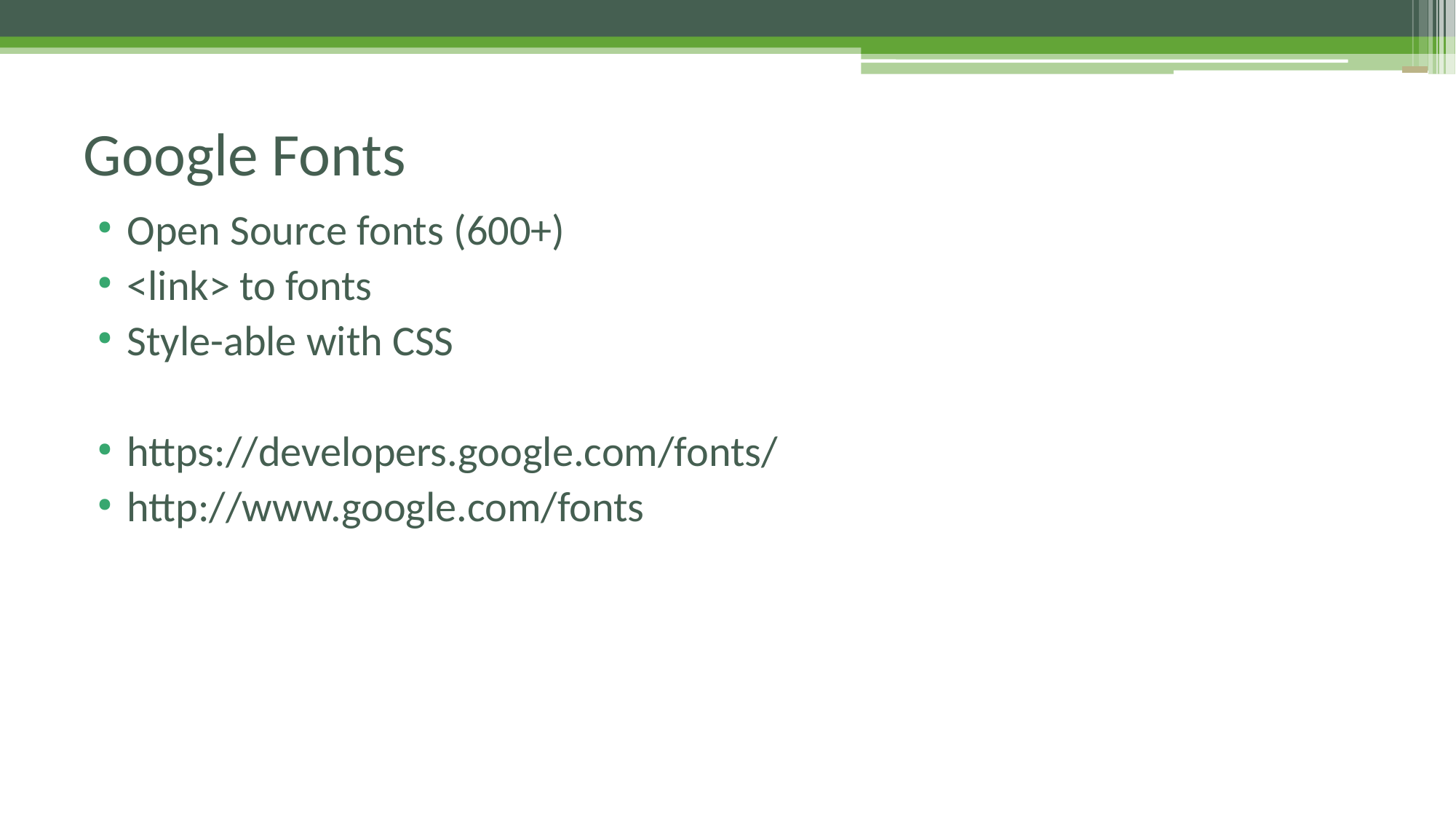

# Google Fonts
Open Source fonts (600+)
<link> to fonts
Style-able with CSS

https://developers.google.com/fonts/
http://www.google.com/fonts